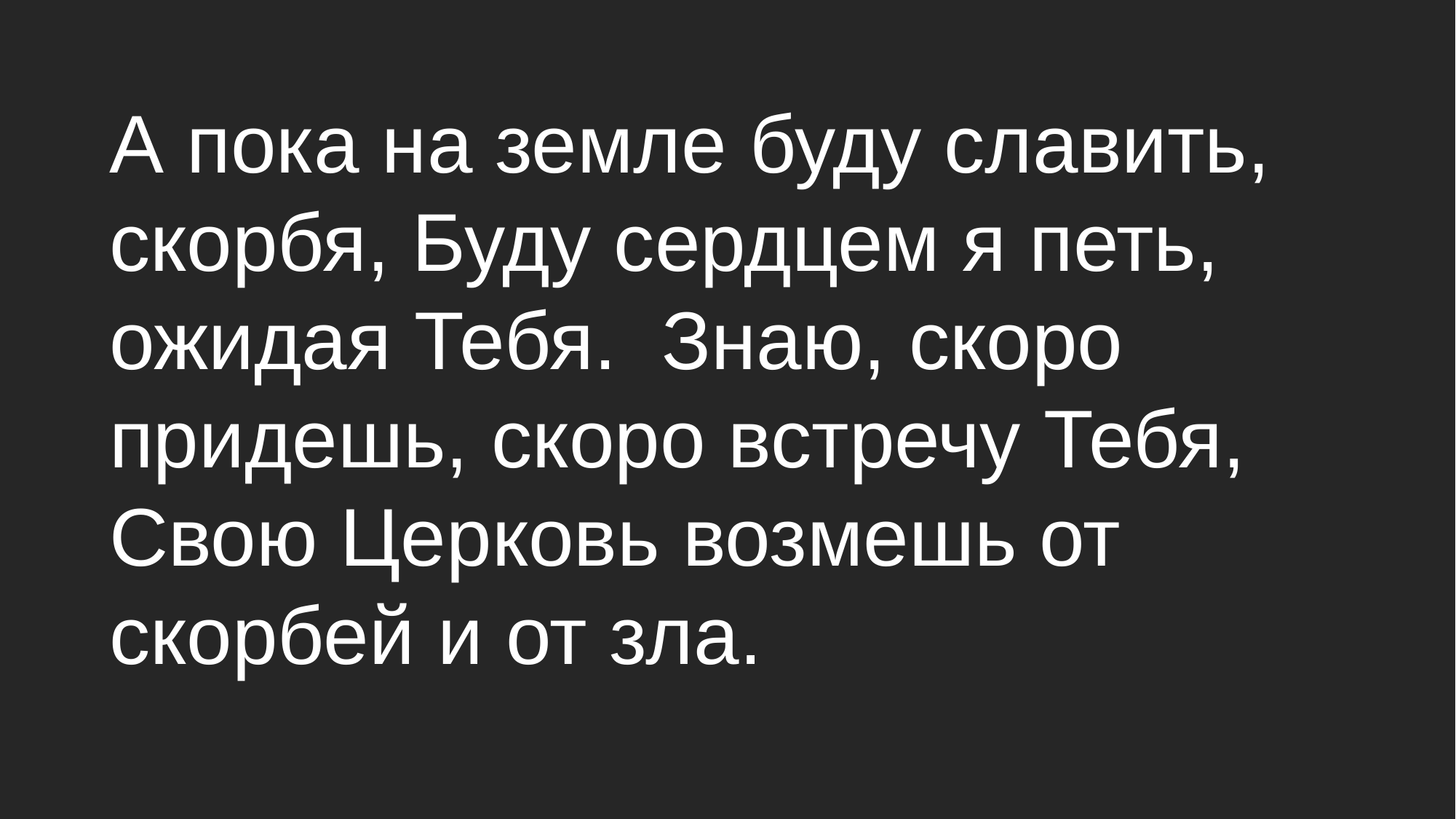

# А пока на земле буду славить, скорбя, Буду сердцем я петь, ожидая Тебя.  Знаю, скоро придешь, скоро встречу Тебя, Свою Церковь возмешь от скорбей и от зла.